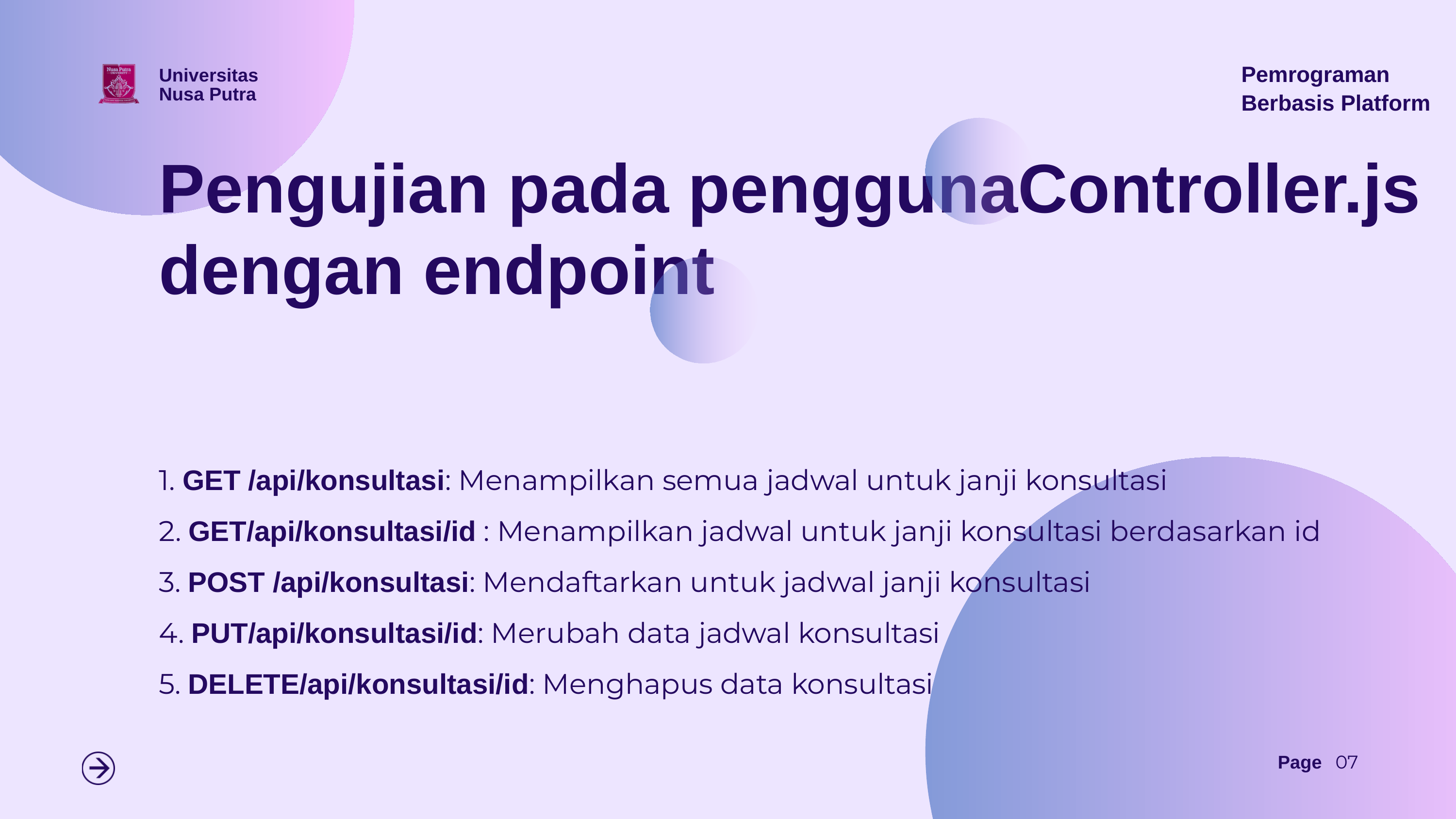

Pemrograman Berbasis Platform

Universitas Nusa Putra

Pengujian pada penggunaController.js dengan endpoint

1. GET /api/konsultasi: Menampilkan semua jadwal untuk janji konsultasi
2. GET/api/konsultasi/id : Menampilkan jadwal untuk janji konsultasi berdasarkan id
3. POST /api/konsultasi: Mendaftarkan untuk jadwal janji konsultasi
4. PUT/api/konsultasi/id: Merubah data jadwal konsultasi
5. DELETE/api/konsultasi/id: Menghapus data konsultasi

Page
07